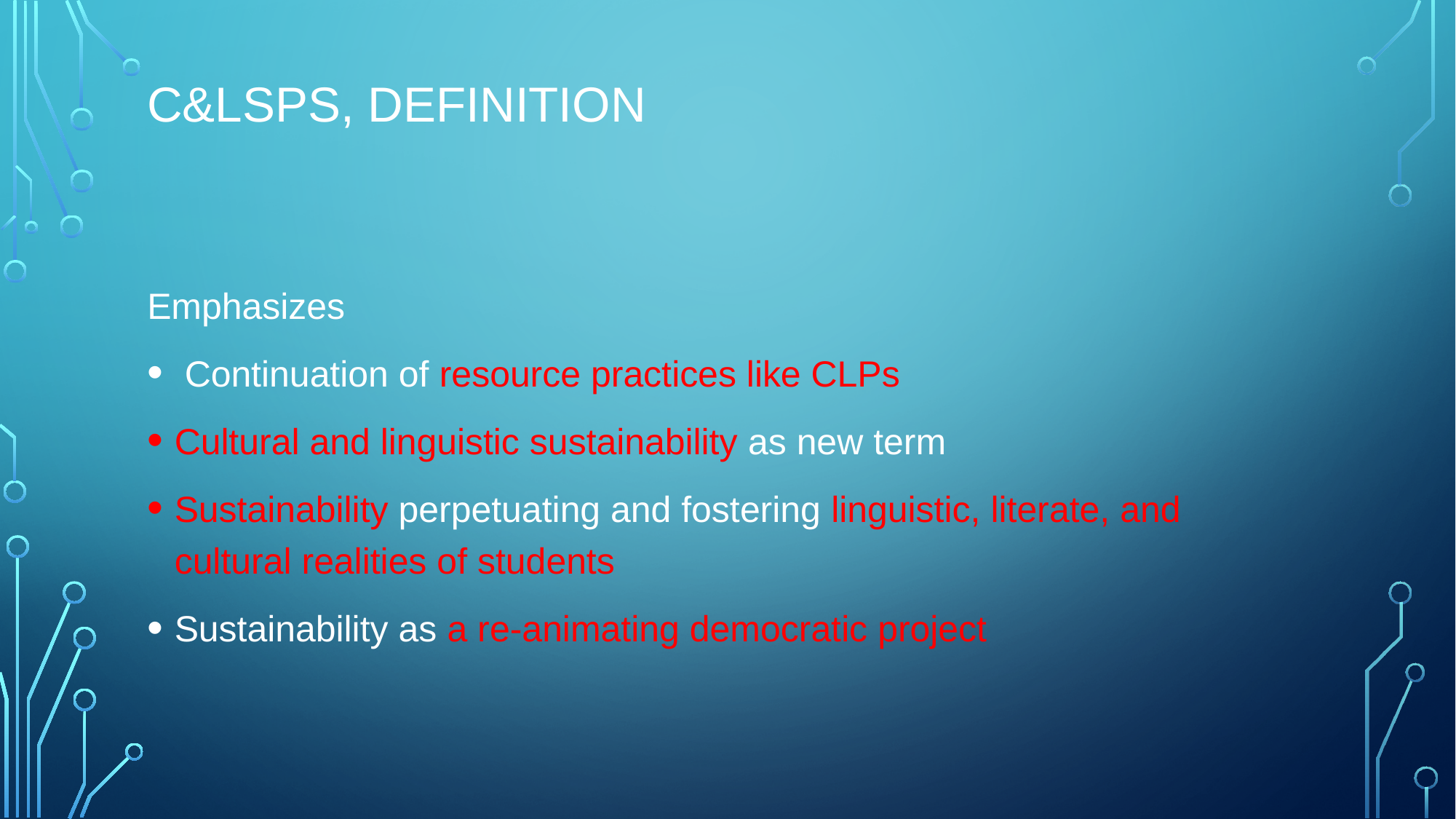

# C&LSPS, definition
Emphasizes
 Continuation of resource practices like CLPs
Cultural and linguistic sustainability as new term
Sustainability perpetuating and fostering linguistic, literate, and cultural realities of students
Sustainability as a re-animating democratic project